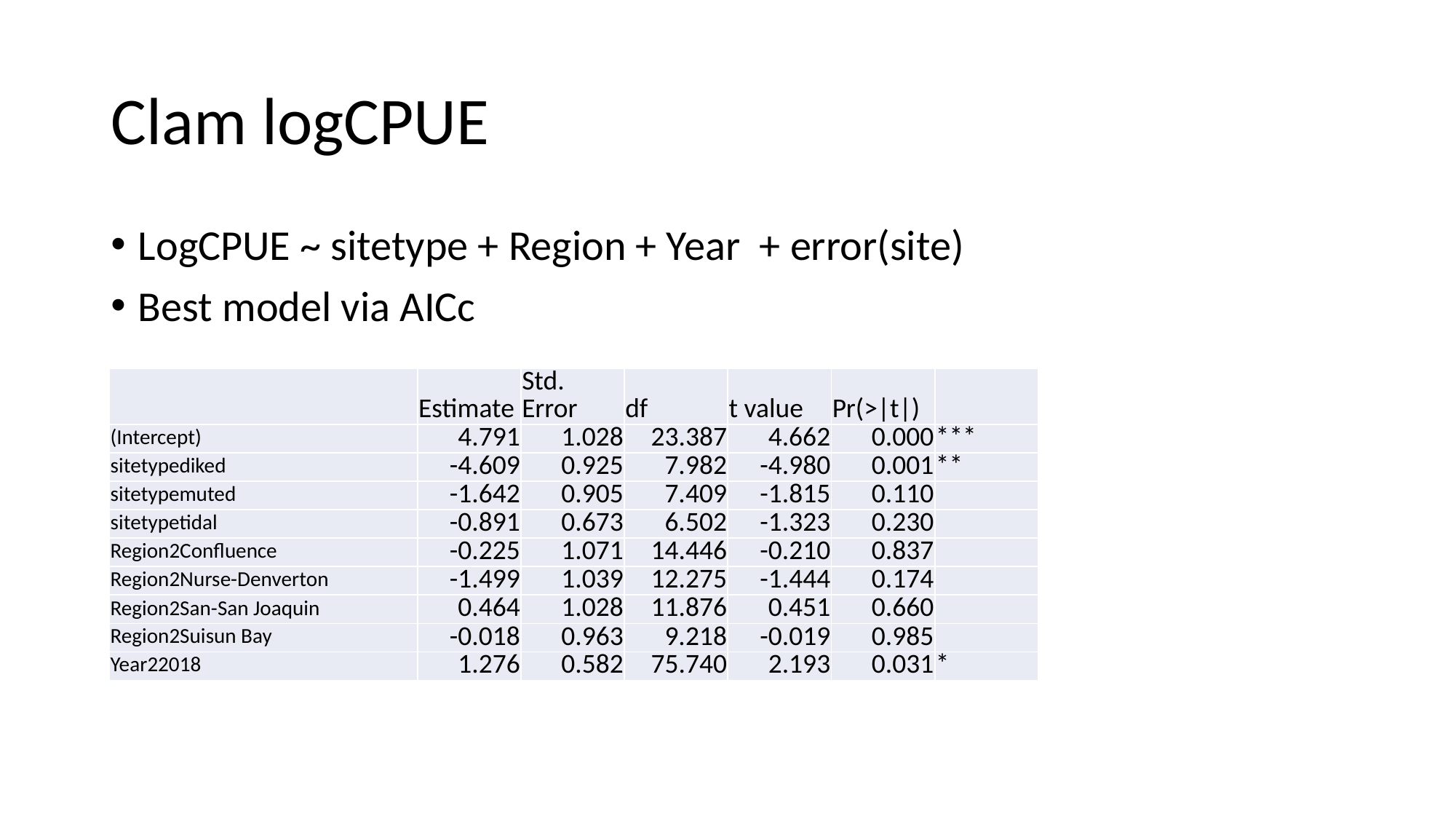

# Clam logCPUE
LogCPUE ~ sitetype + Region + Year  + error(site)
Best model via AICc
|  | Estimate | Std. Error | df | t value | Pr(>|t|) |  |
| --- | --- | --- | --- | --- | --- | --- |
| (Intercept) | 4.791 | 1.028 | 23.387 | 4.662 | 0.000 | \*\*\* |
| sitetypediked | -4.609 | 0.925 | 7.982 | -4.980 | 0.001 | \*\* |
| sitetypemuted | -1.642 | 0.905 | 7.409 | -1.815 | 0.110 |  |
| sitetypetidal | -0.891 | 0.673 | 6.502 | -1.323 | 0.230 |  |
| Region2Confluence | -0.225 | 1.071 | 14.446 | -0.210 | 0.837 |  |
| Region2Nurse-Denverton | -1.499 | 1.039 | 12.275 | -1.444 | 0.174 |  |
| Region2San-San Joaquin | 0.464 | 1.028 | 11.876 | 0.451 | 0.660 |  |
| Region2Suisun Bay | -0.018 | 0.963 | 9.218 | -0.019 | 0.985 |  |
| Year22018 | 1.276 | 0.582 | 75.740 | 2.193 | 0.031 | \* |